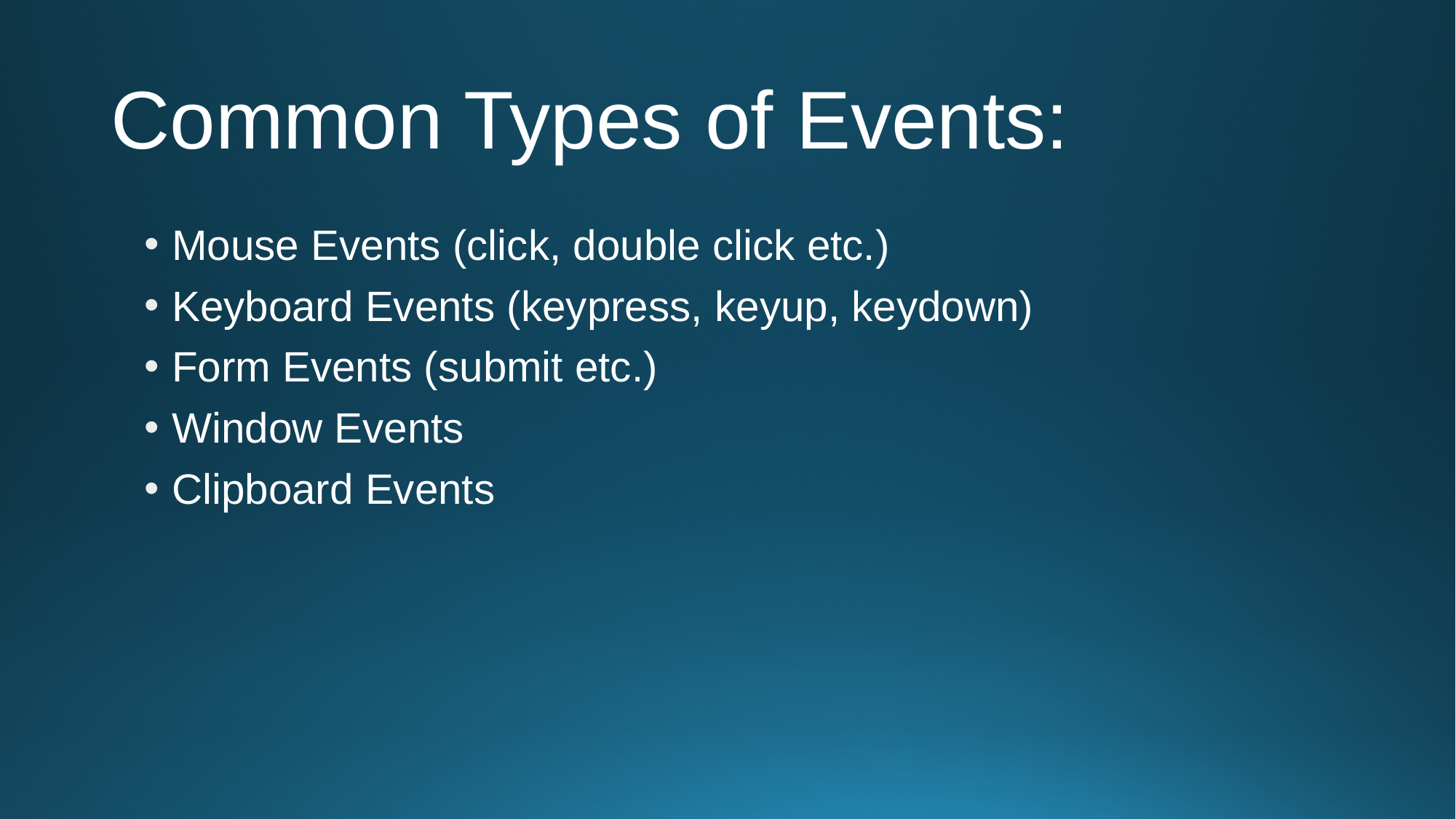

# Common Types of Events:
Mouse Events (click, double click etc.)
Keyboard Events (keypress, keyup, keydown)
Form Events (submit etc.)
Window Events
Clipboard Events